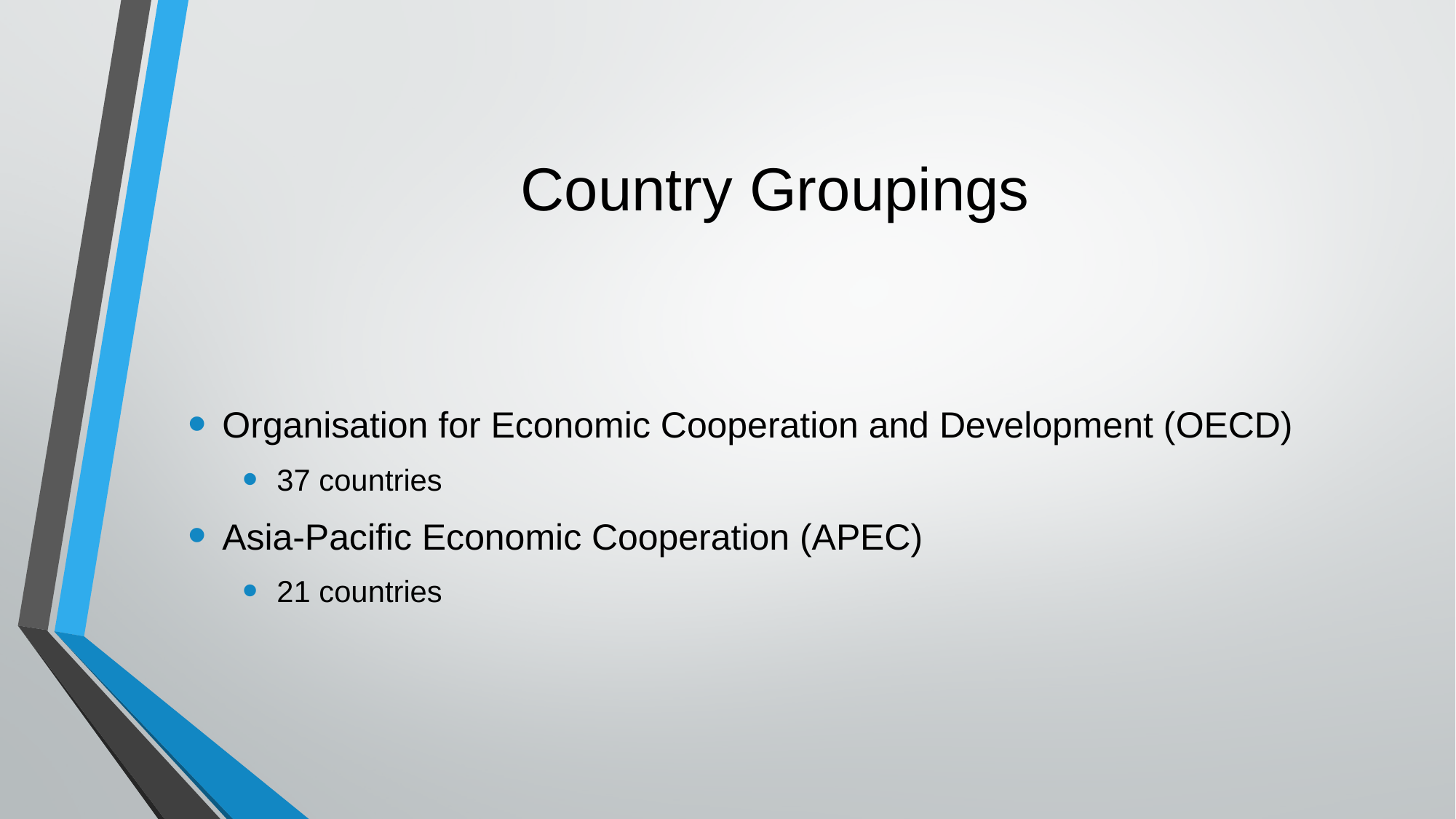

# Country Groupings
Organisation for Economic Cooperation and Development (OECD)
37 countries
Asia-Pacific Economic Cooperation (APEC)
21 countries